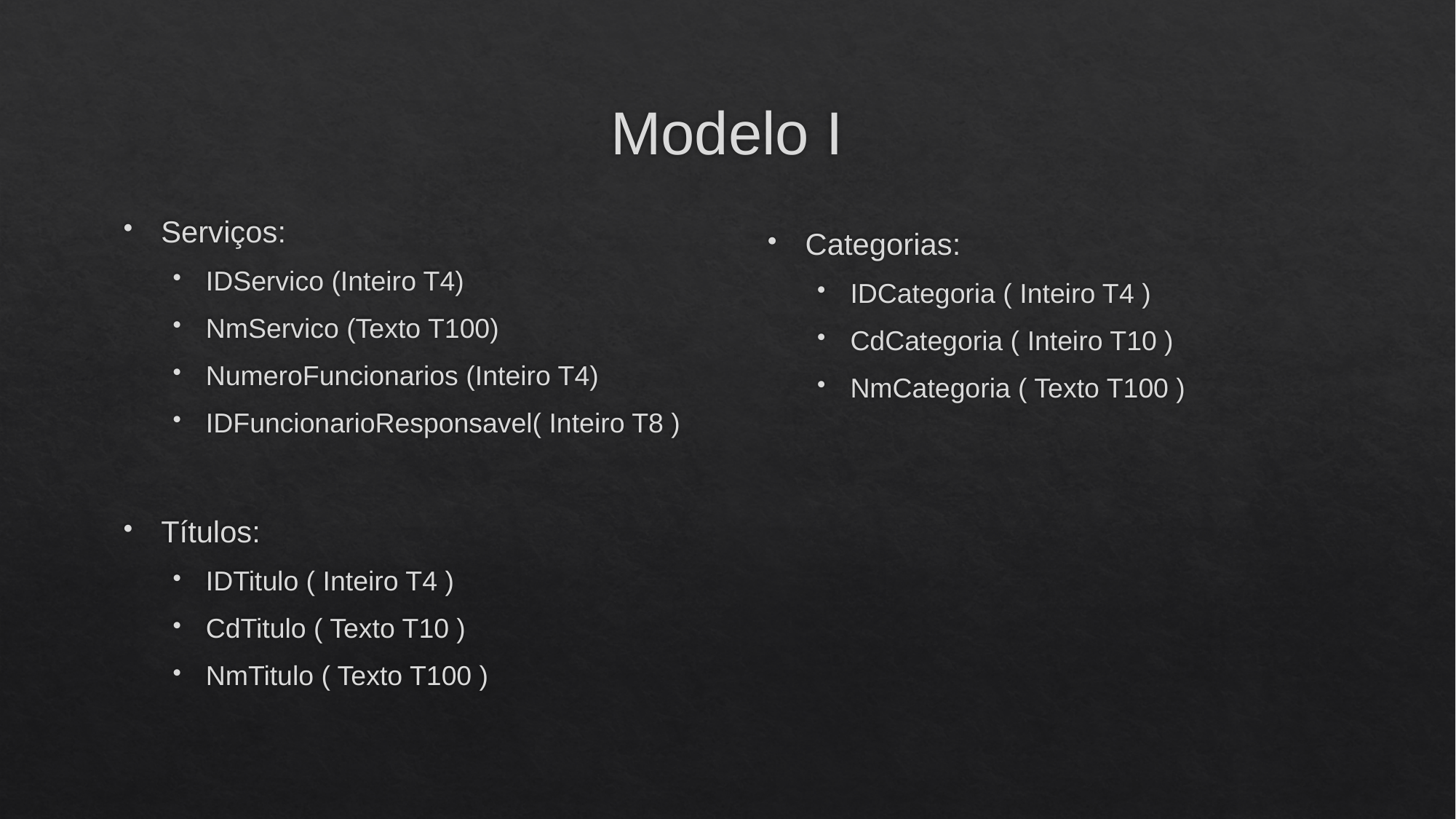

# Modelo I
Serviços:
IDServico (Inteiro T4)
NmServico (Texto T100)
NumeroFuncionarios (Inteiro T4)
IDFuncionarioResponsavel( Inteiro T8 )
Categorias:
IDCategoria ( Inteiro T4 )
CdCategoria ( Inteiro T10 )
NmCategoria ( Texto T100 )
Títulos:
IDTitulo ( Inteiro T4 )
CdTitulo ( Texto T10 )
NmTitulo ( Texto T100 )